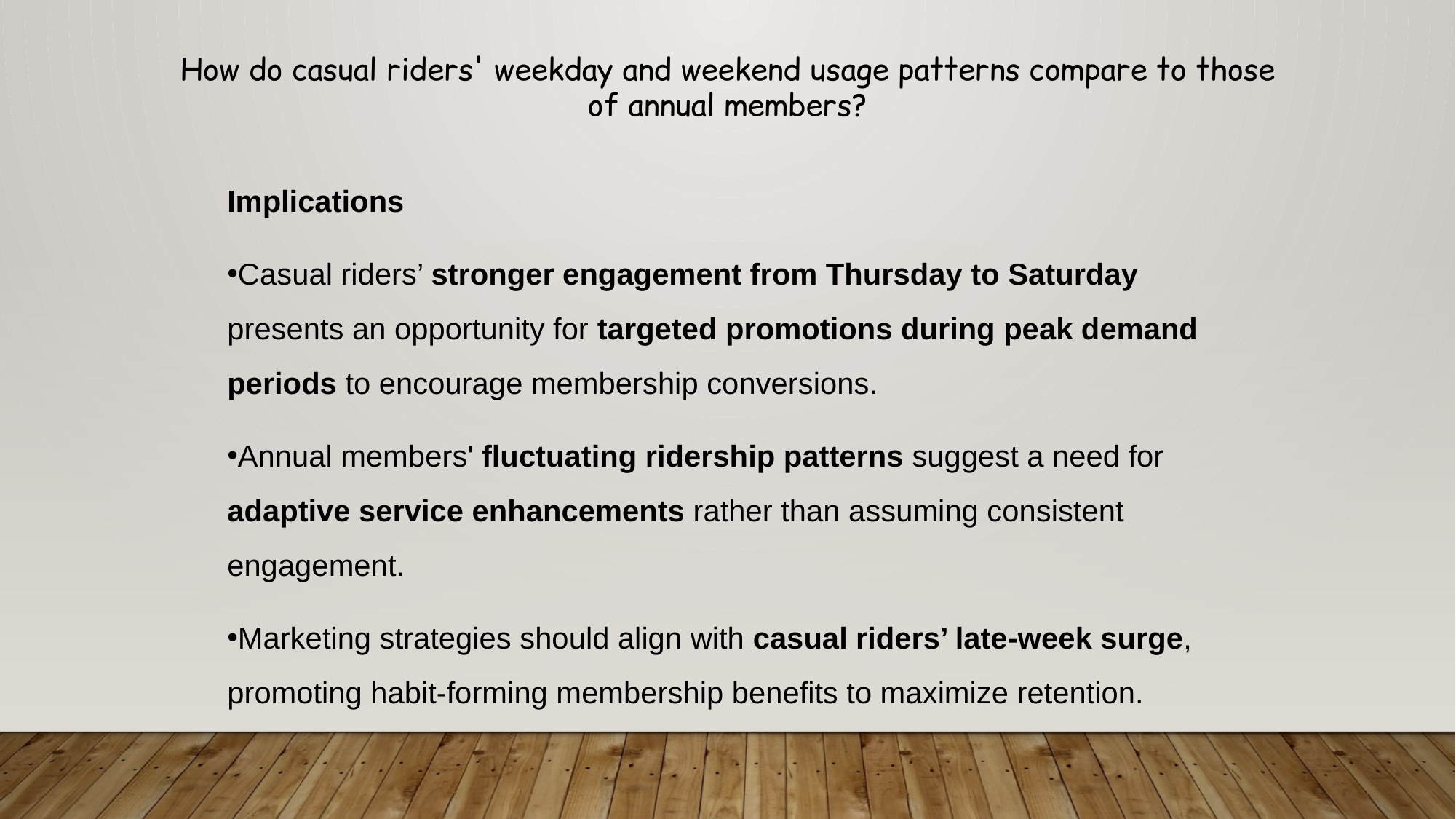

How do casual riders' weekday and weekend usage patterns compare to those of annual members?
Implications
Casual riders’ stronger engagement from Thursday to Saturday presents an opportunity for targeted promotions during peak demand periods to encourage membership conversions.
Annual members' fluctuating ridership patterns suggest a need for adaptive service enhancements rather than assuming consistent engagement.
Marketing strategies should align with casual riders’ late-week surge, promoting habit-forming membership benefits to maximize retention.